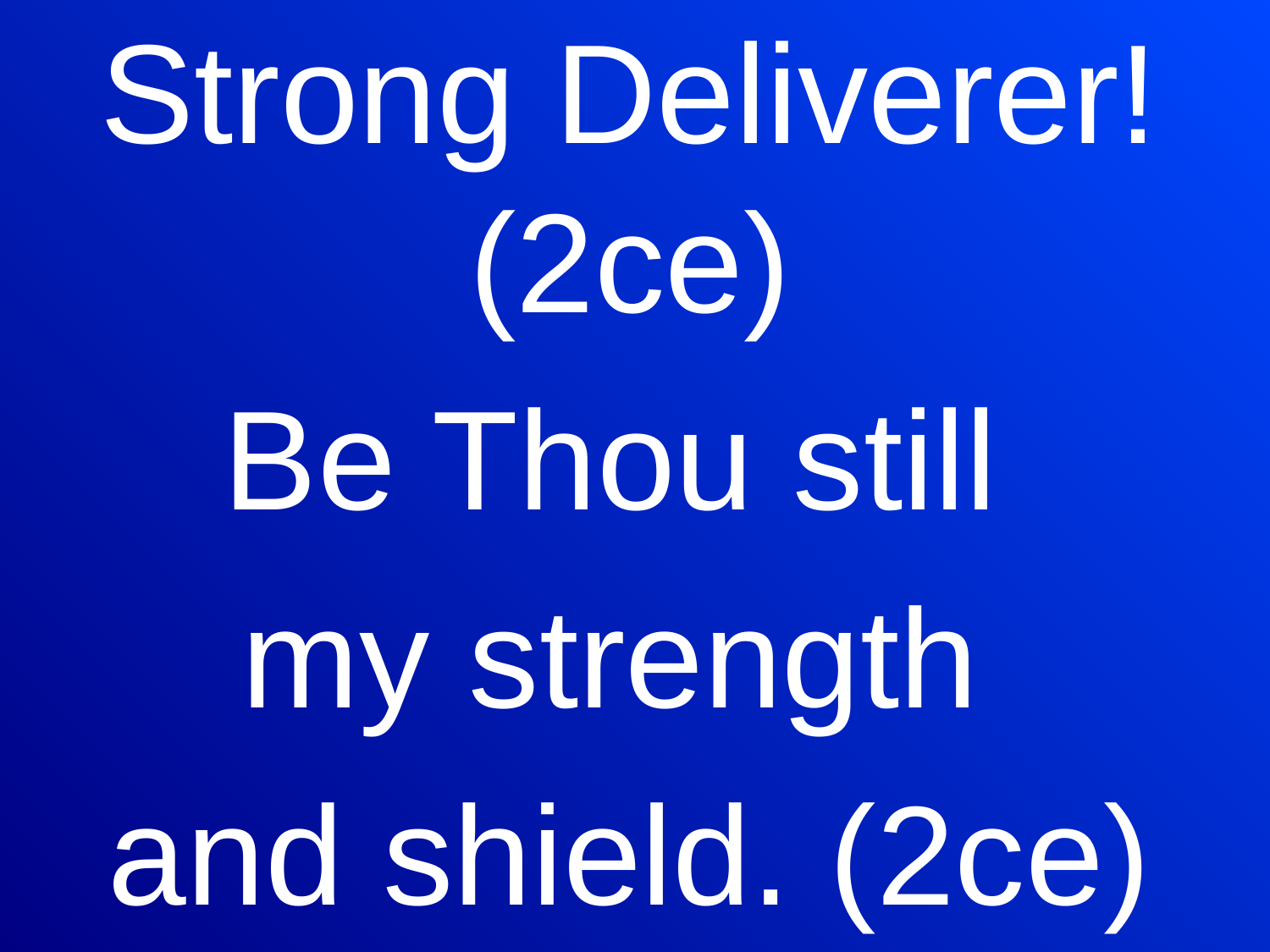

Strong Deliverer! (2ce)
Be Thou still
my strength
and shield. (2ce)